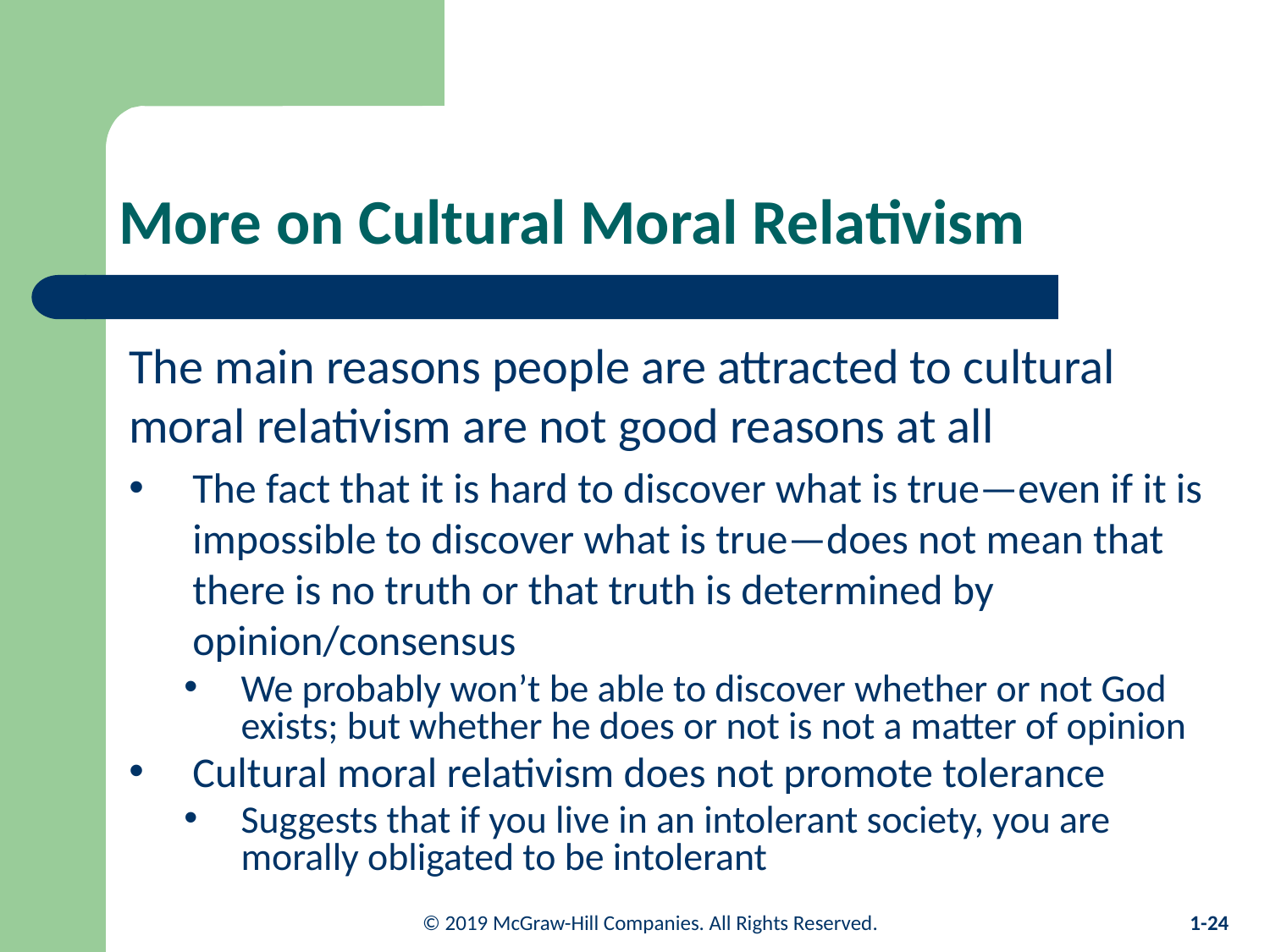

# More on Cultural Moral Relativism
The main reasons people are attracted to cultural moral relativism are not good reasons at all
The fact that it is hard to discover what is true—even if it is impossible to discover what is true—does not mean that there is no truth or that truth is determined by opinion/consensus
We probably won’t be able to discover whether or not God exists; but whether he does or not is not a matter of opinion
Cultural moral relativism does not promote tolerance
Suggests that if you live in an intolerant society, you are morally obligated to be intolerant